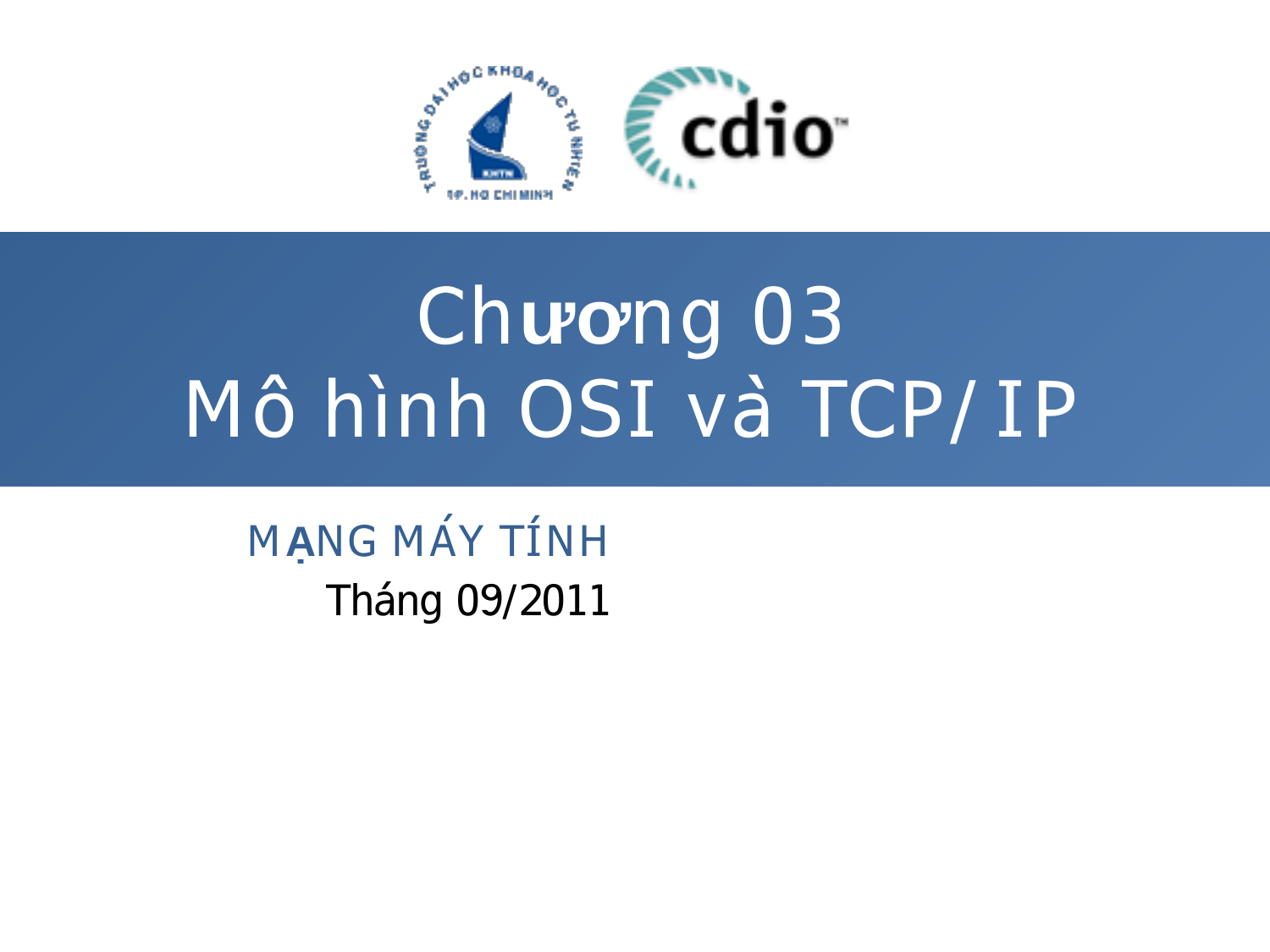

# Chương 03 Mô hình OSI và TCP/IP
MẠNG MÁY TÍNH
Tháng 09/2011